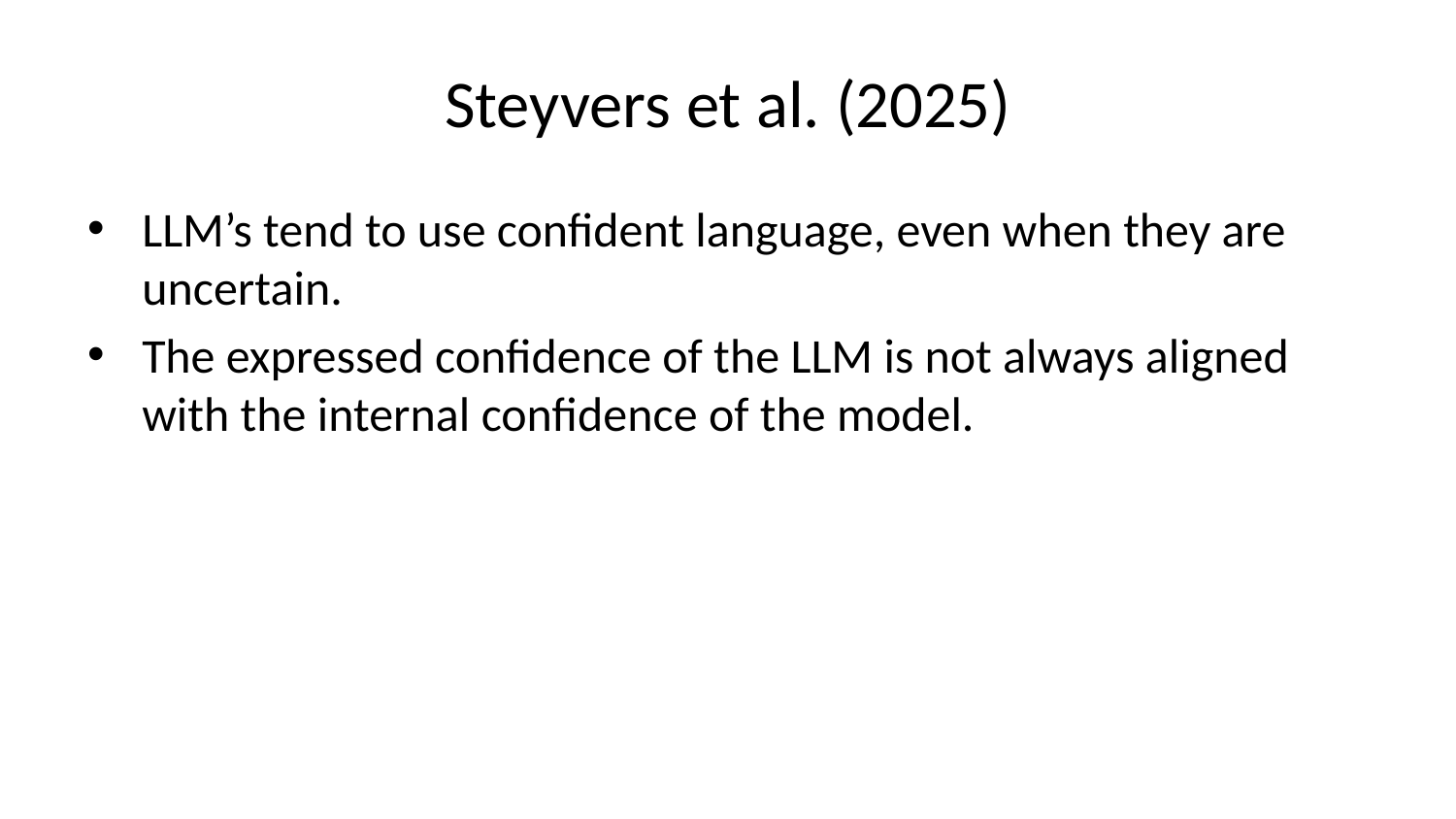

# Steyvers et al. (2025)
LLM’s tend to use confident language, even when they are uncertain.
The expressed confidence of the LLM is not always aligned with the internal confidence of the model.